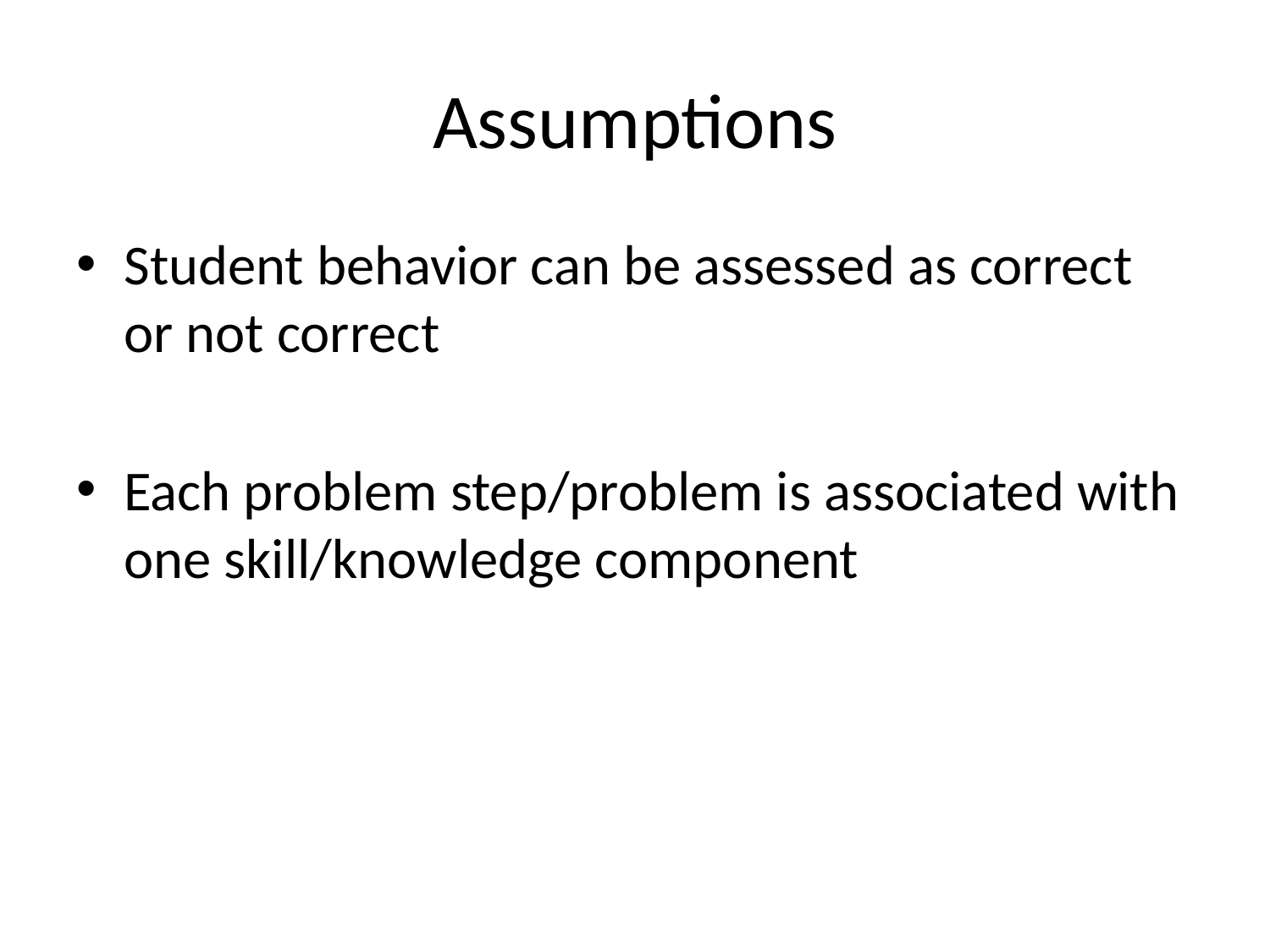

# Assumptions
Student behavior can be assessed as correct or not correct

Each problem step/problem is associated with one skill/knowledge component